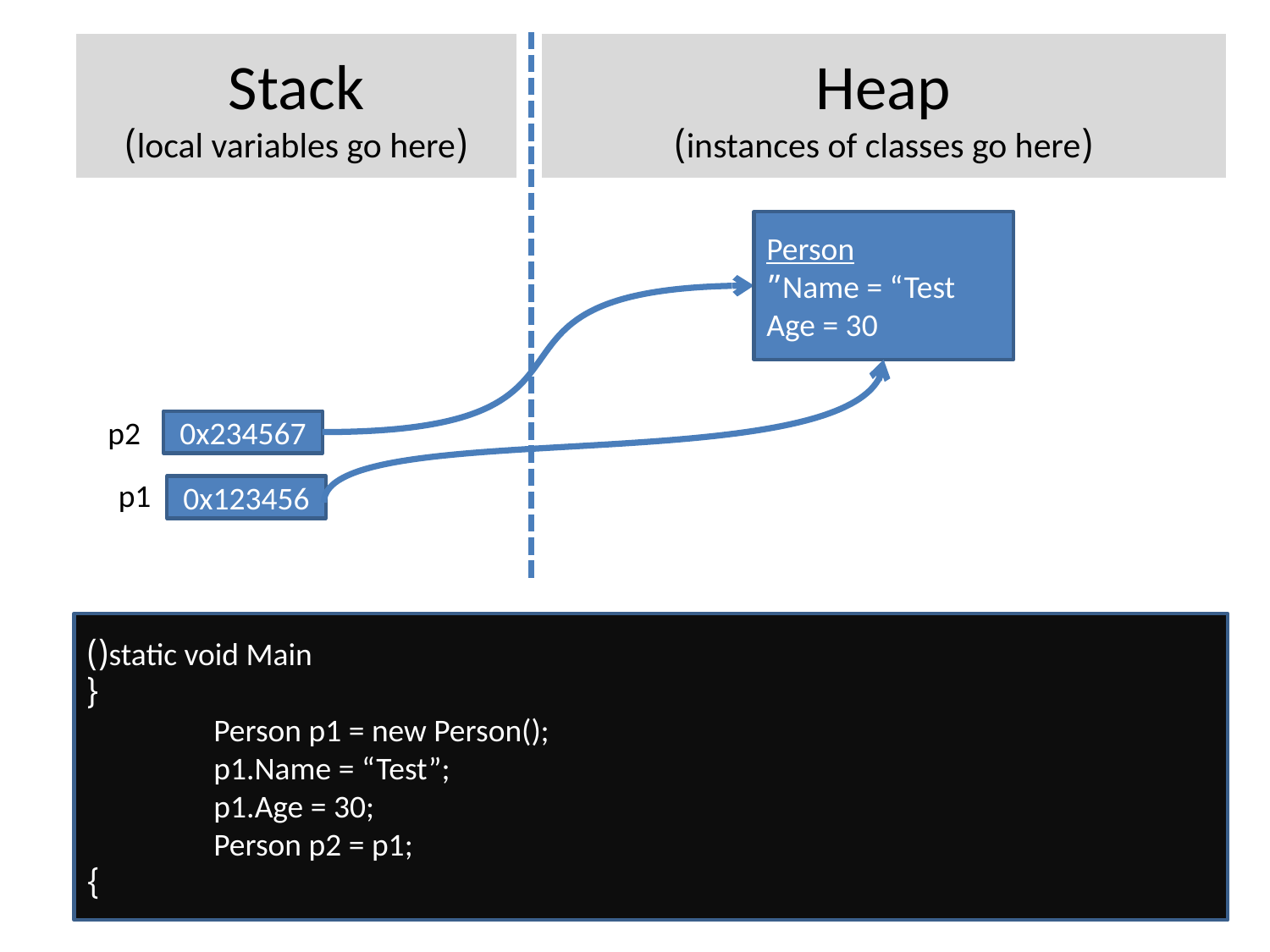

Stack
(local variables go here)
Heap
(instances of classes go here)
Person
Name = “Test”
Age = 30
p2
0x234567
p1
0x123456
static void Main()
{
	Person p1 = new Person();
	p1.Name = “Test”;
	p1.Age = 30;
	Person p2 = p1;
}